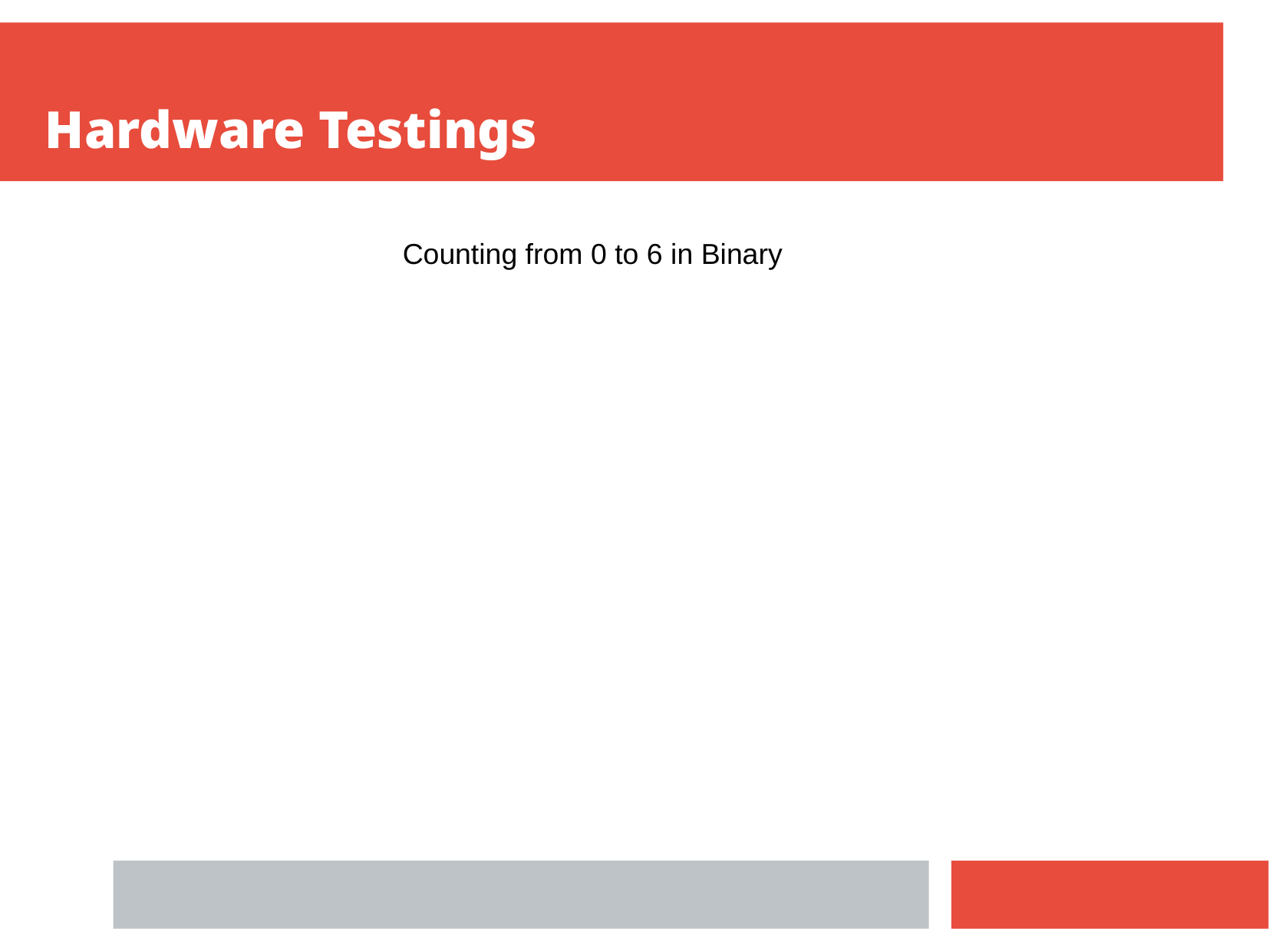

Hardware Testings
Counting from 0 to 6 in Binary